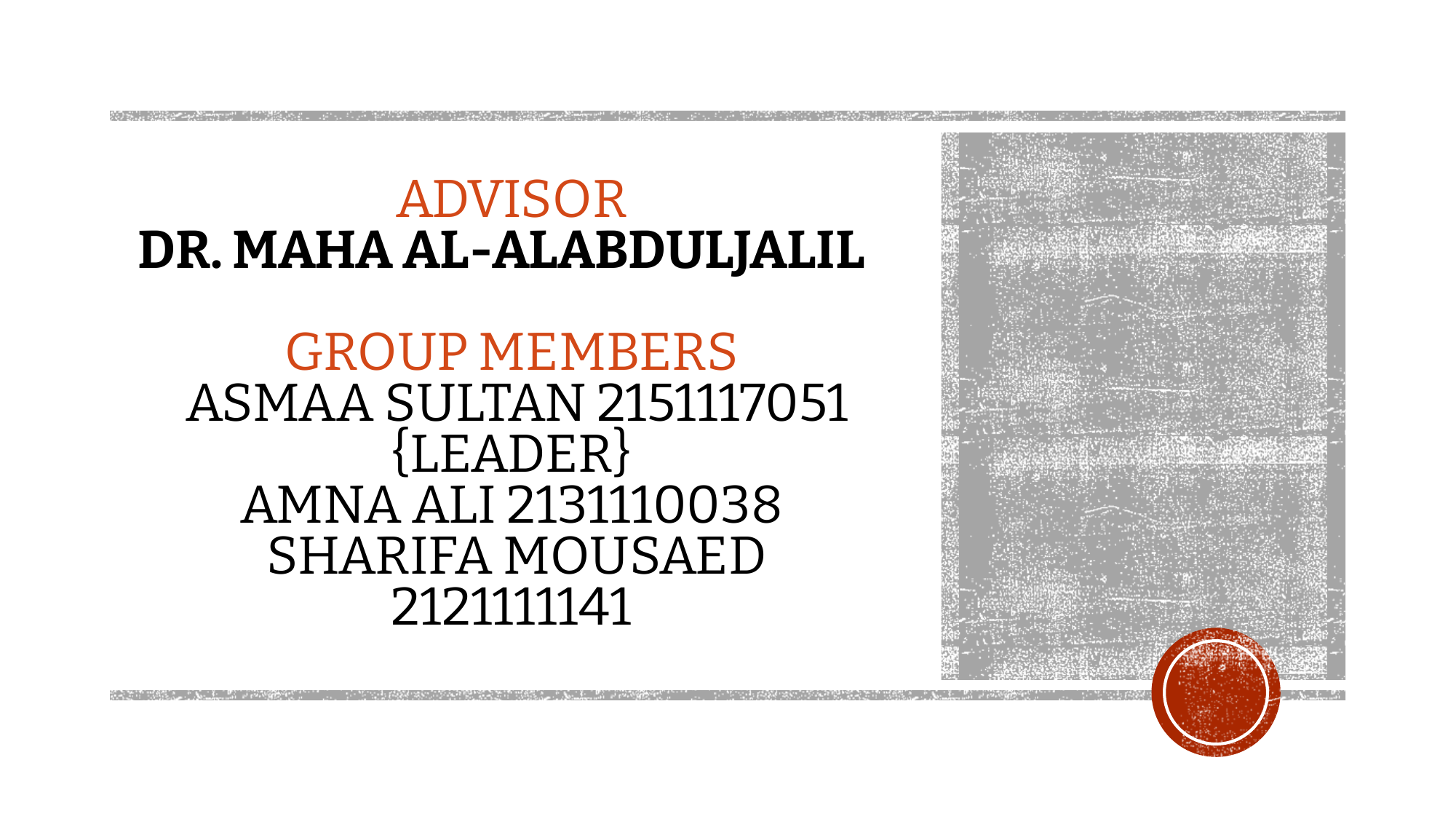

# ADVISOR
DR. MAHA AL-ALABDULJALIL
GROUP MEMBERS
ASMAA SULTAN 2151117051 {LEADER}
AMNA ALI 2131110038
SHARIFA MOUSAED 2121111141